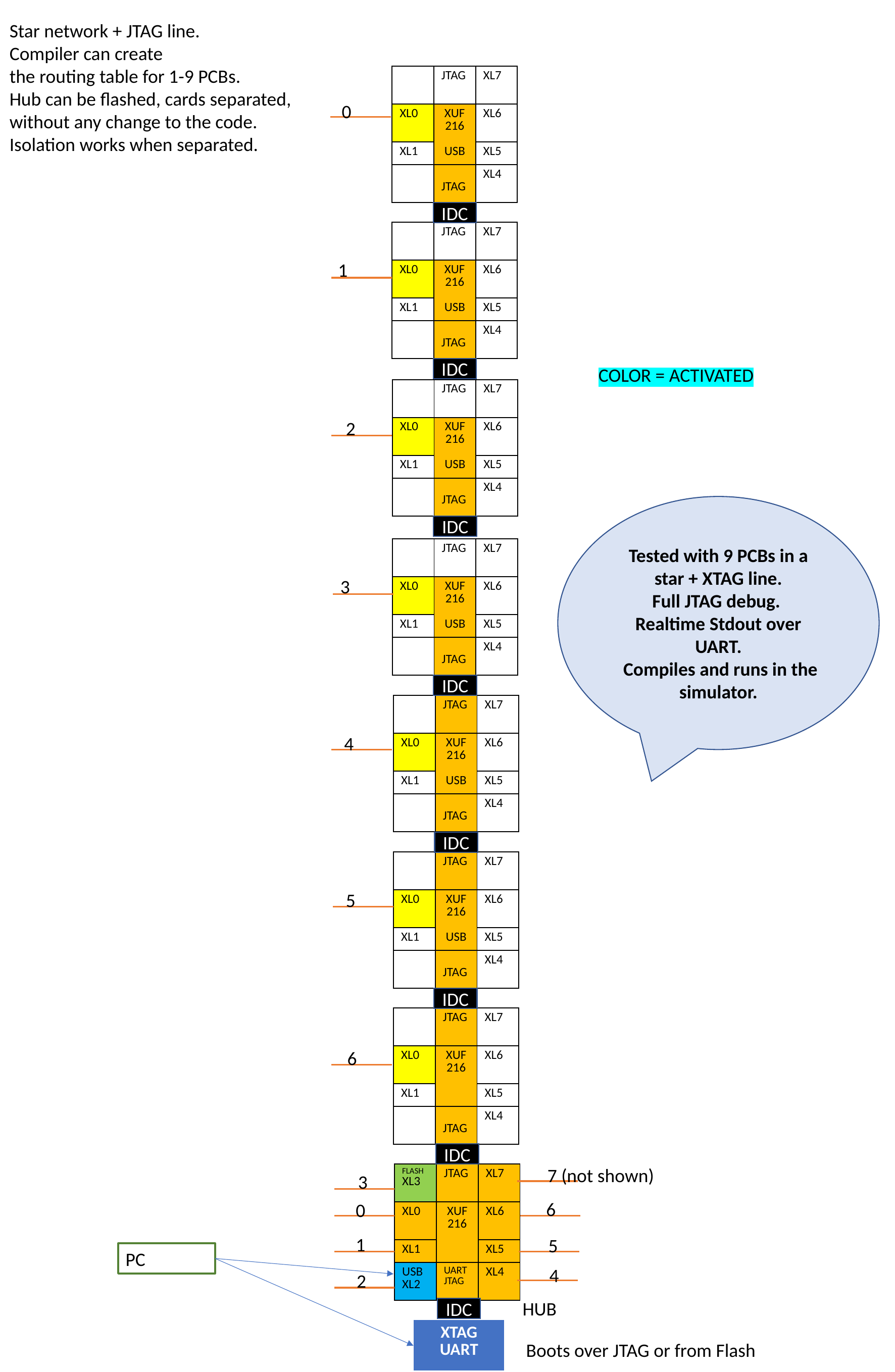

Star network + JTAG line.
Compiler can create
the routing table for 1-9 PCBs.
Hub can be flashed, cards separated,
without any change to the code.
Isolation works when separated.
|  | JTAG | XL7 |
| --- | --- | --- |
| XL0 | XUF216 | XL6 |
| XL1 | USB | XL5 |
|  | JTAG | XL4 |
0
IDC
|  | JTAG | XL7 |
| --- | --- | --- |
| XL0 | XUF216 | XL6 |
| XL1 | USB | XL5 |
|  | JTAG | XL4 |
1
IDC
COLOR = ACTIVATED
|  | JTAG | XL7 |
| --- | --- | --- |
| XL0 | XUF216 | XL6 |
| XL1 | USB | XL5 |
|  | JTAG | XL4 |
2
Tested with 9 PCBs in a star + XTAG line.
Full JTAG debug.
Realtime Stdout over UART.
 Compiles and runs in the simulator.
IDC
|  | JTAG | XL7 |
| --- | --- | --- |
| XL0 | XUF216 | XL6 |
| XL1 | USB | XL5 |
|  | JTAG | XL4 |
3
IDC
|  | JTAG | XL7 |
| --- | --- | --- |
| XL0 | XUF216 | XL6 |
| XL1 | USB | XL5 |
|  | JTAG | XL4 |
4
IDC
|  | JTAG | XL7 |
| --- | --- | --- |
| XL0 | XUF216 | XL6 |
| XL1 | USB | XL5 |
|  | JTAG | XL4 |
5
IDC
|  | JTAG | XL7 |
| --- | --- | --- |
| XL0 | XUF216 | XL6 |
| XL1 |  | XL5 |
|  | JTAG | XL4 |
6
IDC
7 (not shown)
| FLASH XL3 | JTAG | XL7 |
| --- | --- | --- |
| XL0 | XUF216 | XL6 |
| XL1 |  | XL5 |
| USB XL2 | UART JTAG | XL4 |
3
6
0
1
5
PC
4
2
HUB
IDC
| XTAG UART |
| --- |
Boots over JTAG or from Flash